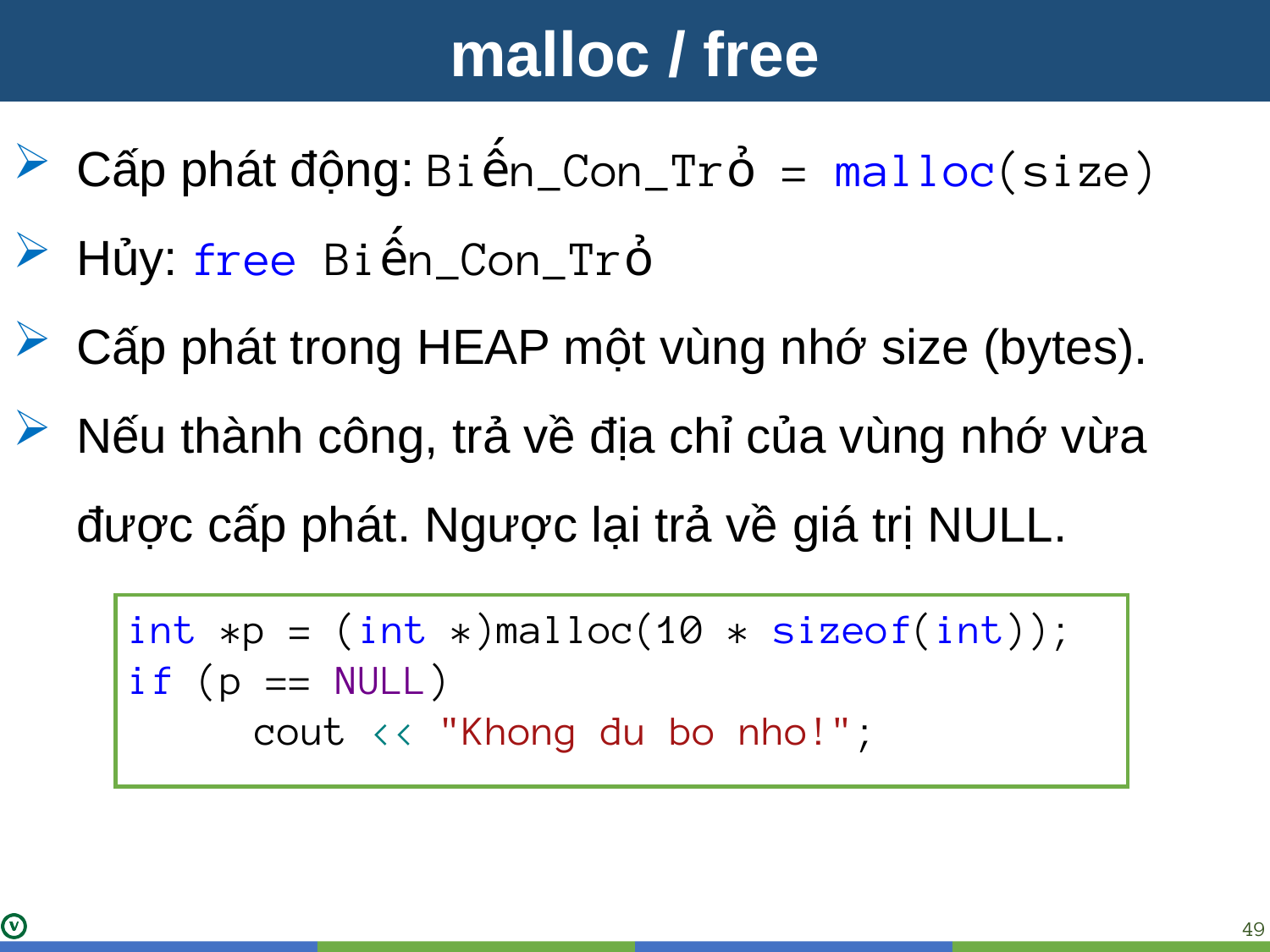

malloc / free
Cấp phát động: Biến_Con_Trỏ = malloc(size)
Hủy: free Biến_Con_Trỏ
Cấp phát trong HEAP một vùng nhớ size (bytes).
Nếu thành công, trả về địa chỉ của vùng nhớ vừa được cấp phát. Ngược lại trả về giá trị NULL.

int *p = (int *)malloc(10 * sizeof(int));
if (p == NULL)
	cout << "Khong du bo nho!";